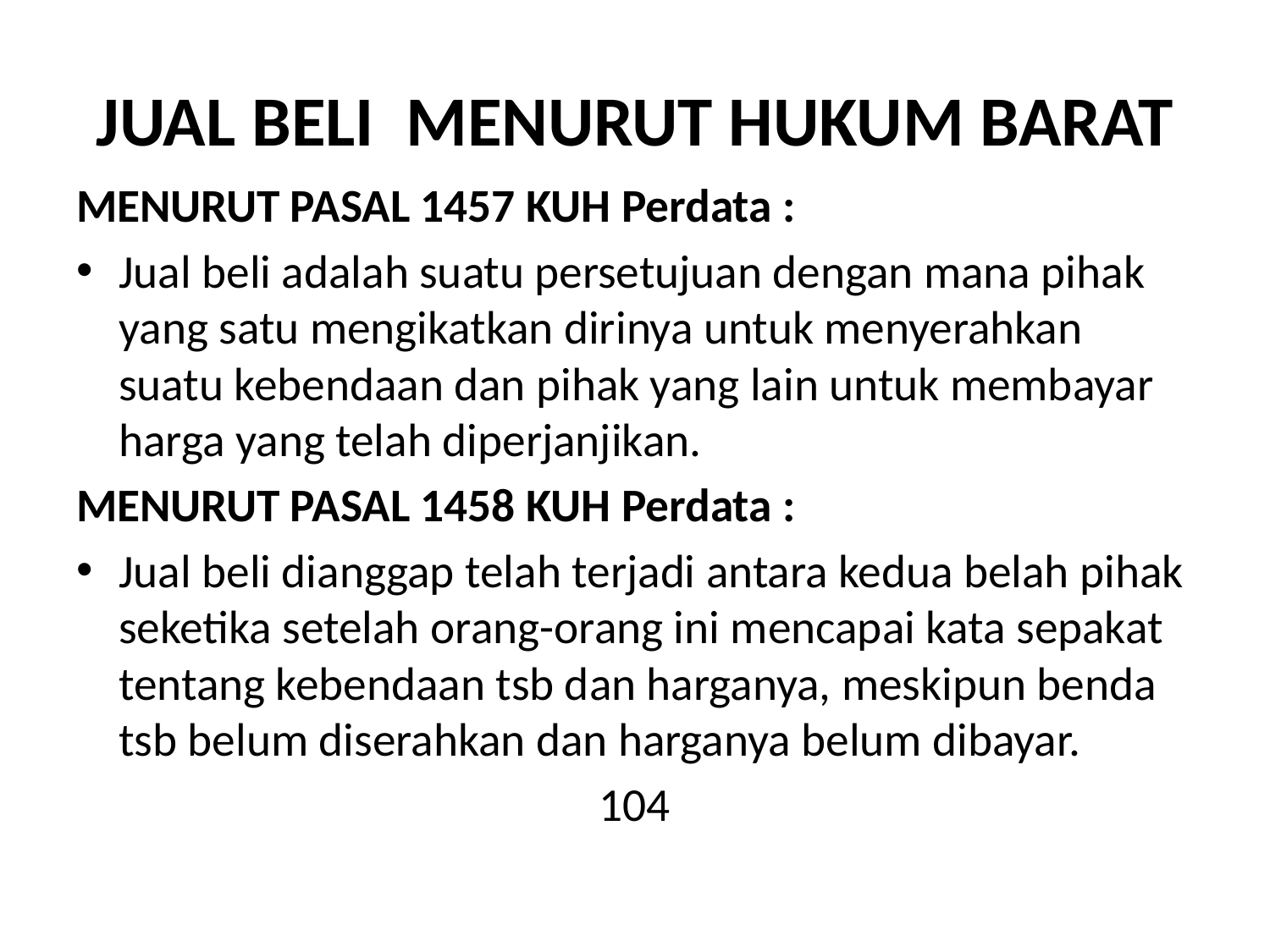

# JUAL BELI  MENURUT HUKUM BARAT
MENURUT PASAL 1457 KUH Perdata :
Jual beli adalah suatu persetujuan dengan mana pihak yang satu mengikatkan dirinya untuk menyerahkan suatu kebendaan dan pihak yang lain untuk membayar harga yang telah diperjanjikan.
MENURUT PASAL 1458 KUH Perdata :
Jual beli dianggap telah terjadi antara kedua belah pihak seketika setelah orang-orang ini mencapai kata sepakat tentang kebendaan tsb dan harganya, meskipun benda tsb belum diserahkan dan harganya belum dibayar.
104